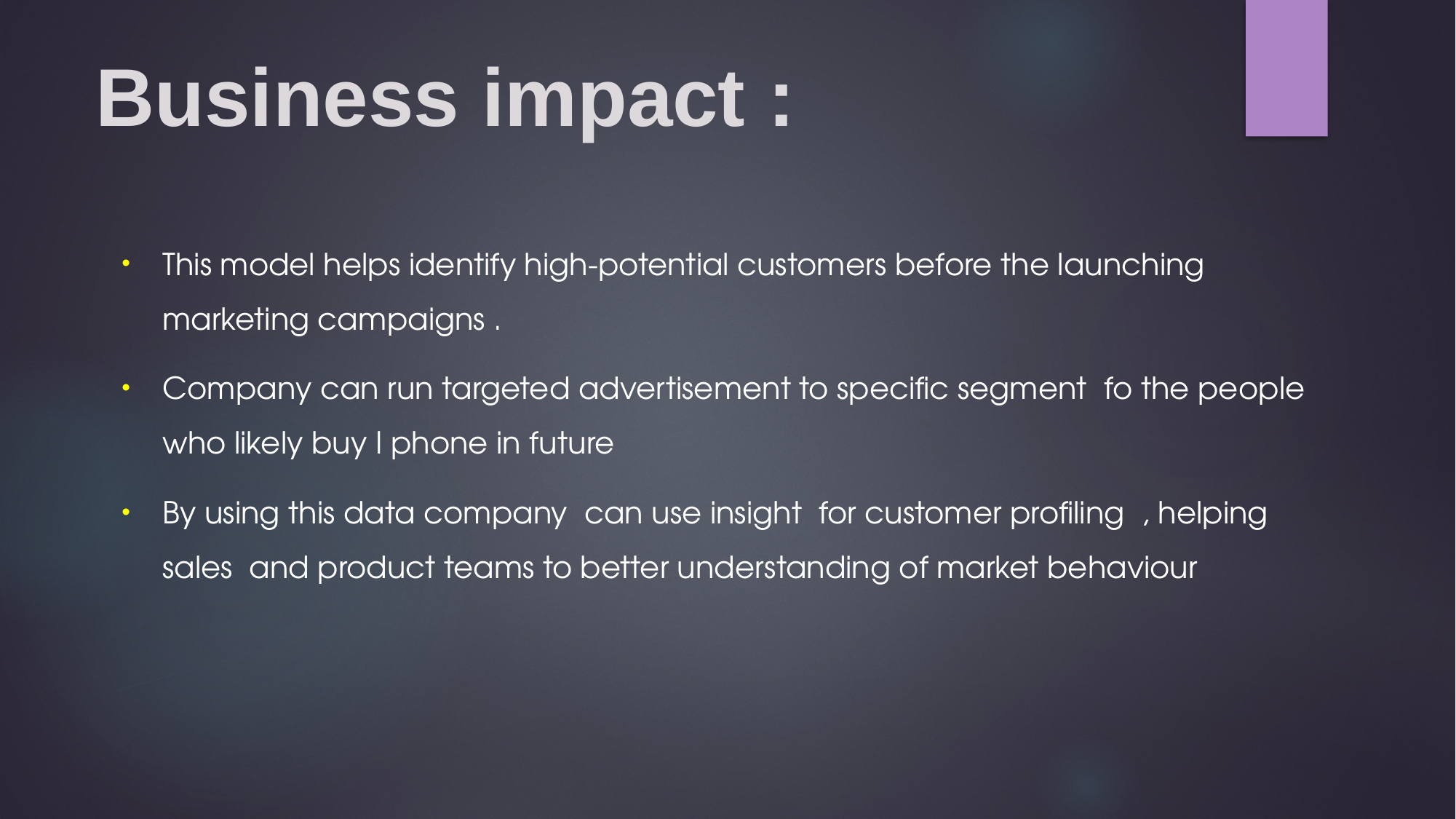

# Business impact :
This model helps identify high-potential customers before the launching marketing campaigns .
Company can run targeted advertisement to specific segment  fo the people who likely buy I phone in future
By using this data company  can use insight  for customer profiling  , helping sales  and product teams to better understanding of market behaviour